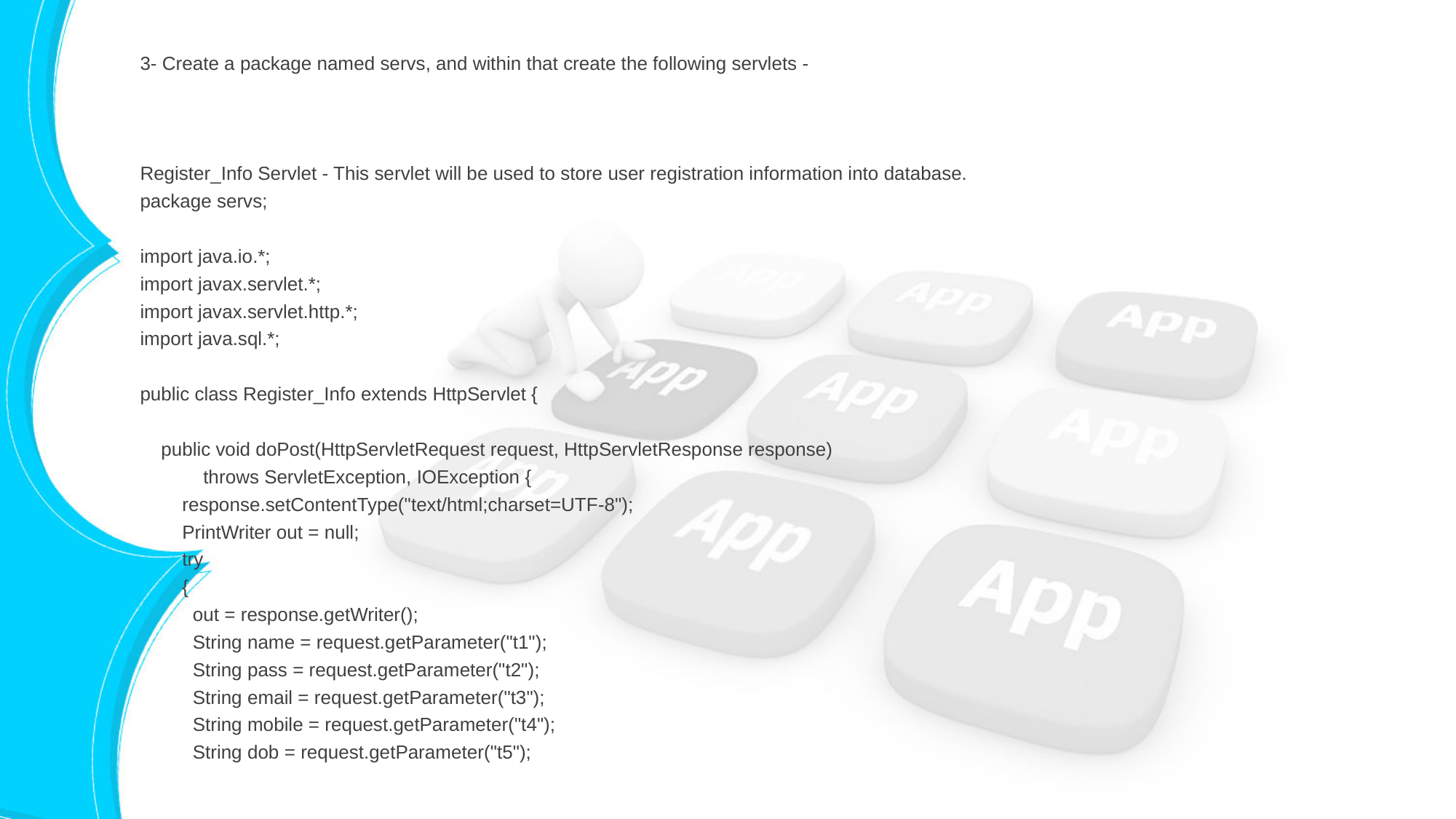

3- Create a package named servs, and within that create the following servlets -

Register_Info Servlet - This servlet will be used to store user registration information into database.
package servs;

import java.io.*;
import javax.servlet.*;
import javax.servlet.http.*;
import java.sql.*;

public class Register_Info extends HttpServlet {

    public void doPost(HttpServletRequest request, HttpServletResponse response)
            throws ServletException, IOException {
        response.setContentType("text/html;charset=UTF-8");
        PrintWriter out = null;
        try
        {
          out = response.getWriter();
          String name = request.getParameter("t1");
          String pass = request.getParameter("t2");
          String email = request.getParameter("t3");
          String mobile = request.getParameter("t4");
          String dob = request.getParameter("t5");